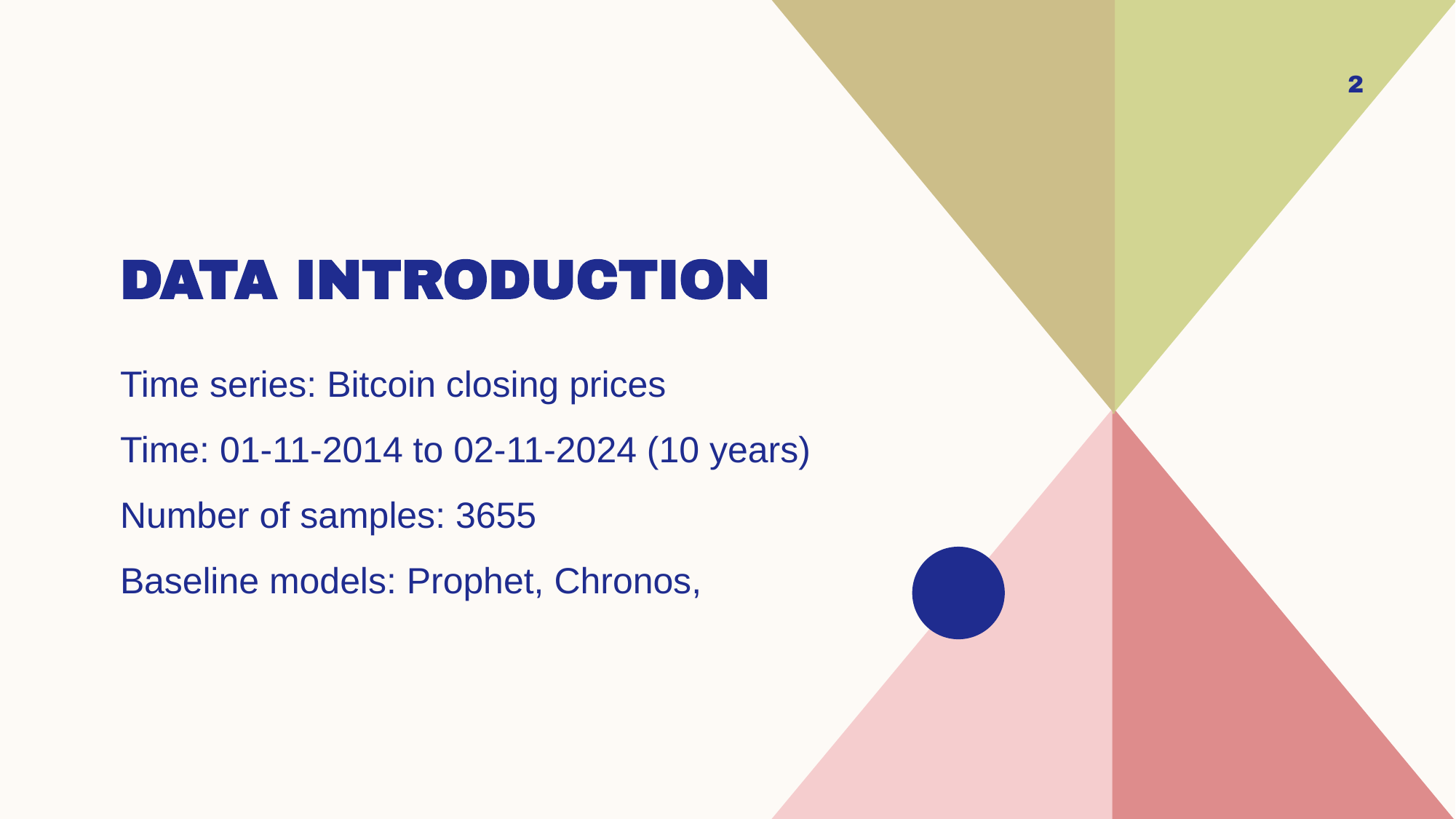

2
# Data introduction
Time series: Bitcoin closing prices
Time: 01-11-2014 to 02-11-2024 (10 years)
Number of samples: 3655
Baseline models: Prophet, Chronos,